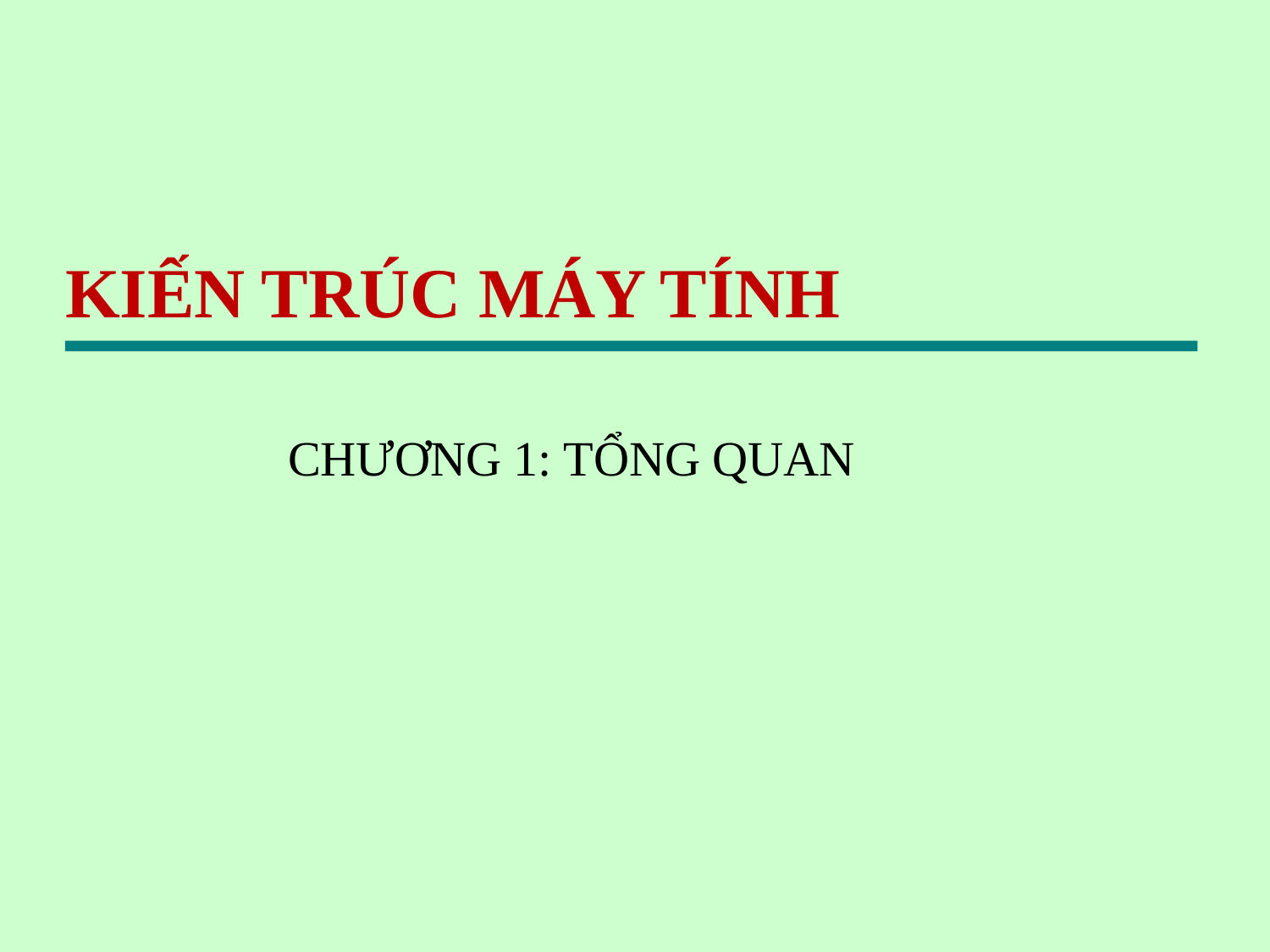

# KIẾN TRÚC MÁY TÍNH
CHƯƠNG 1: TỔNG QUAN